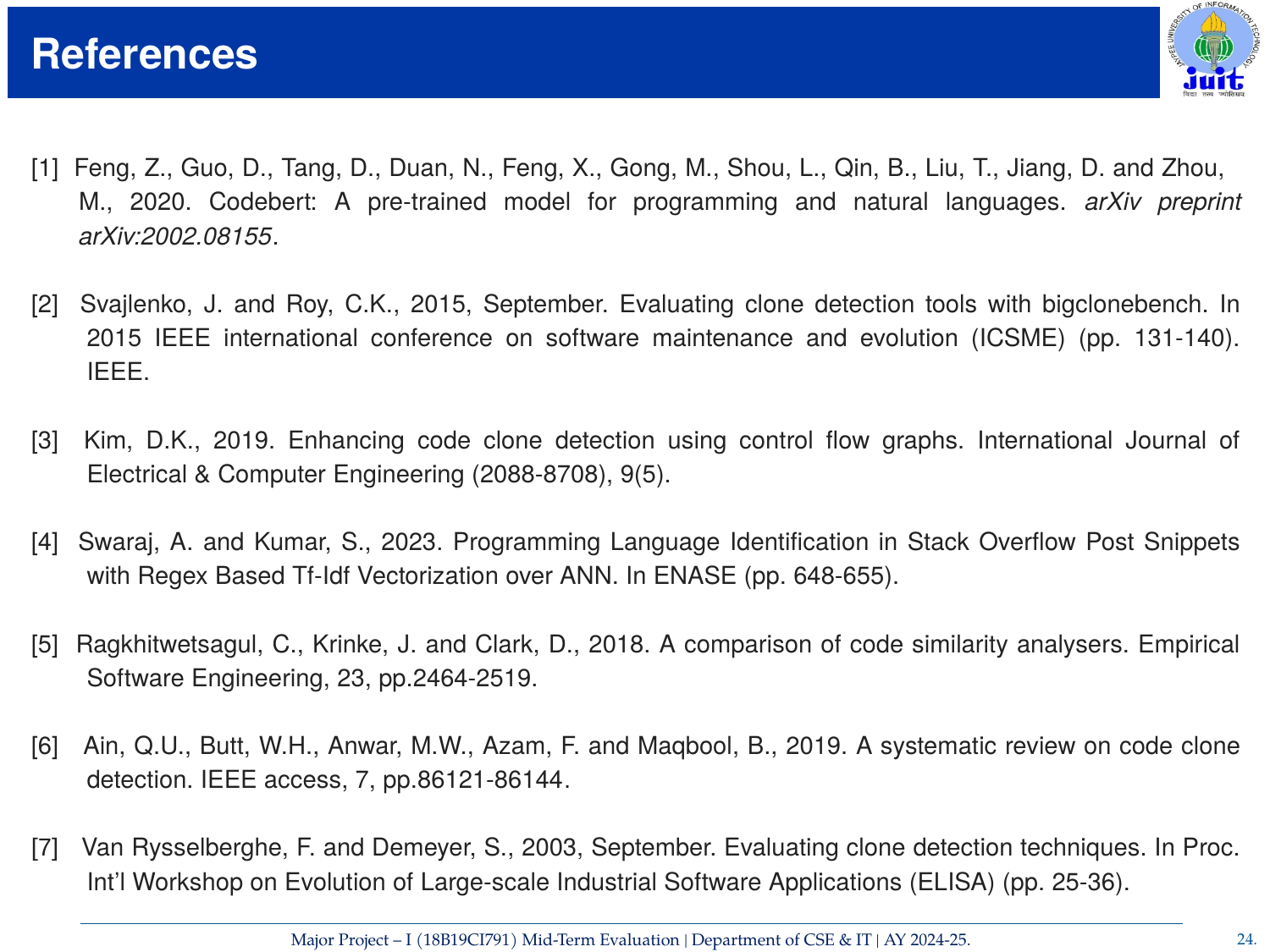

# References

[1]  Feng, Z., Guo, D., Tang, D., Duan, N., Feng, X., Gong, M., Shou, L., Qin, B., Liu, T., Jiang, D. and Zhou,   M., 2020. Codebert: A pre-trained model for programming and natural languages. arXiv preprint arXiv:2002.08155.

[2]  Svajlenko, J. and Roy, C.K., 2015, September. Evaluating clone detection tools with bigclonebench. In 2015 IEEE international conference on software maintenance and evolution (ICSME) (pp. 131-140). IEEE.

[3]  Kim, D.K., 2019. Enhancing code clone detection using control flow graphs. International Journal of Electrical & Computer Engineering (2088-8708), 9(5).

[4]  Swaraj, A. and Kumar, S., 2023. Programming Language Identification in Stack Overflow Post Snippets with Regex Based Tf-Idf Vectorization over ANN. In ENASE (pp. 648-655).

[5]  Ragkhitwetsagul, C., Krinke, J. and Clark, D., 2018. A comparison of code similarity analysers. Empirical Software Engineering, 23, pp.2464-2519.

[6]   Ain, Q.U., Butt, W.H., Anwar, M.W., Azam, F. and Maqbool, B., 2019. A systematic review on code clone detection. IEEE access, 7, pp.86121-86144.

[7]   Van Rysselberghe, F. and Demeyer, S., 2003, September. Evaluating clone detection techniques. In Proc. Int’l Workshop on Evolution of Large-scale Industrial Software Applications (ELISA) (pp. 25-36).